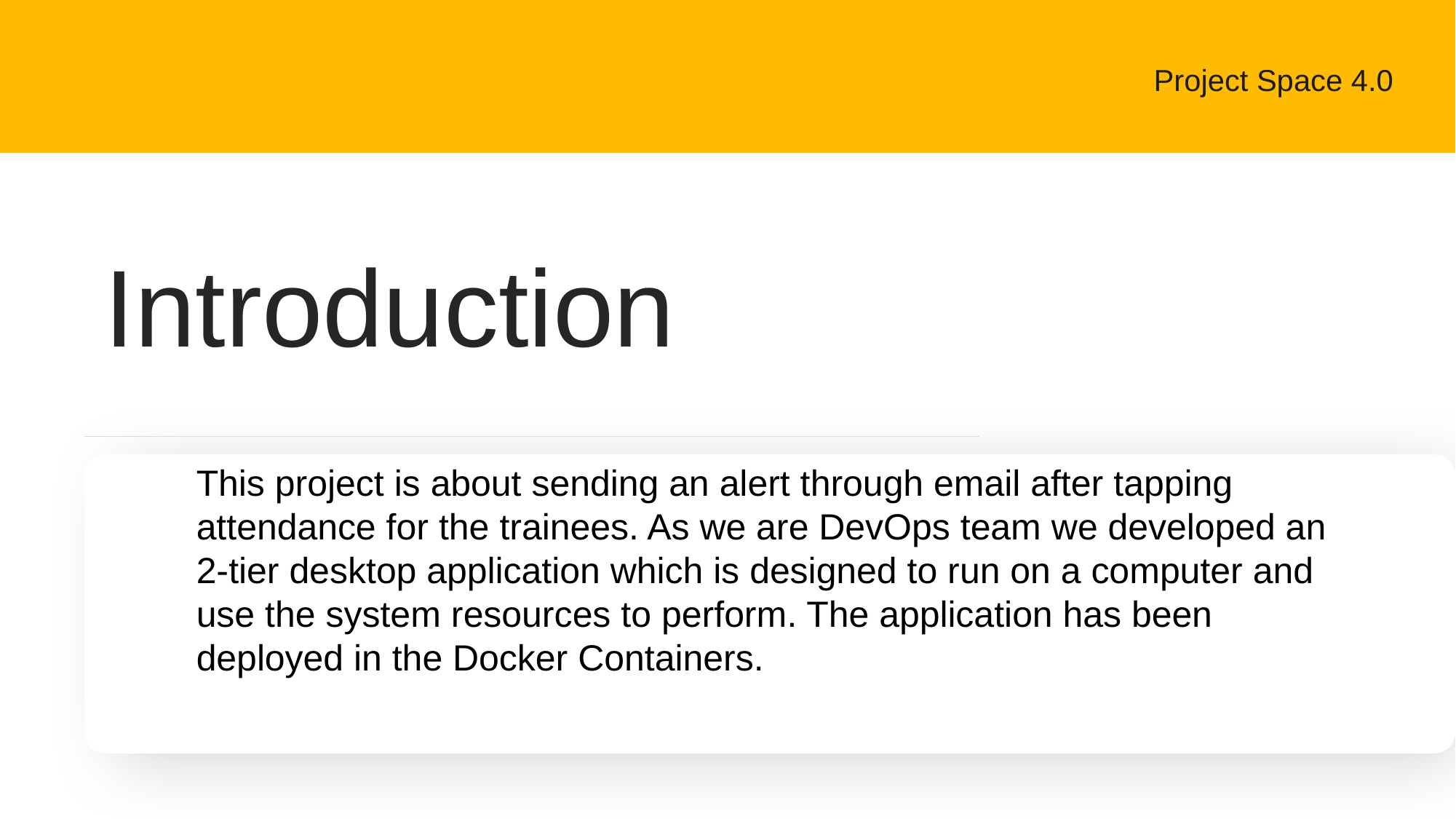

Project Space 4.0
Introduction

This project is about sending an alert through email after tapping attendance for the trainees. As we are DevOps team we developed an 2-tier desktop application which is designed to run on a computer and use the system resources to perform. The application has been deployed in the Docker Containers.